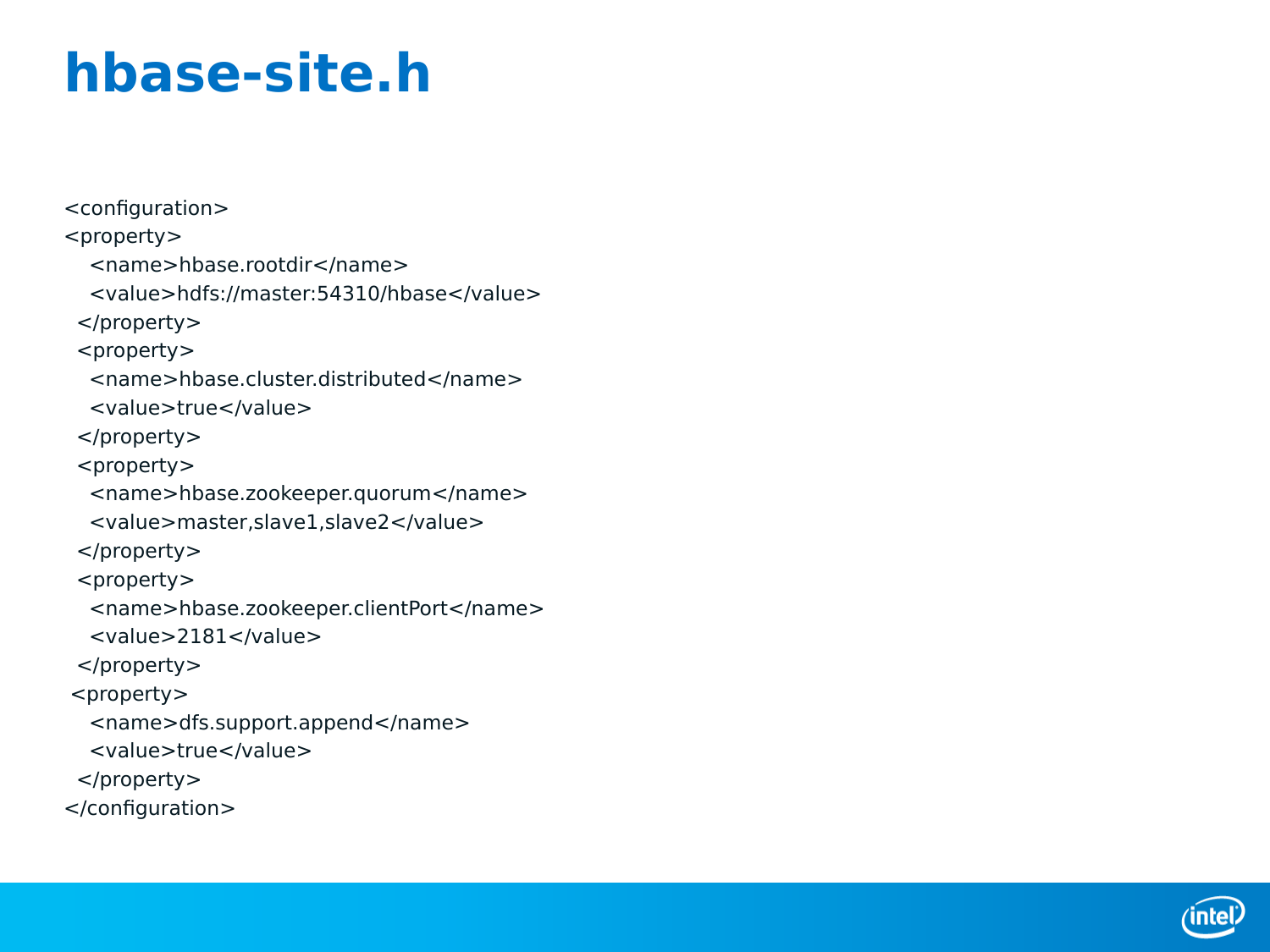

# hbase-site.h
<configuration>
<property>
    <name>hbase.rootdir</name>
    <value>hdfs://master:54310/hbase</value>
  </property>
  <property>
    <name>hbase.cluster.distributed</name>
    <value>true</value>
  </property>
  <property>
    <name>hbase.zookeeper.quorum</name>
    <value>master,slave1,slave2</value>
  </property>
  <property>
    <name>hbase.zookeeper.clientPort</name>
    <value>2181</value>
  </property>
 <property>
    <name>dfs.support.append</name>
    <value>true</value>
  </property>
</configuration>